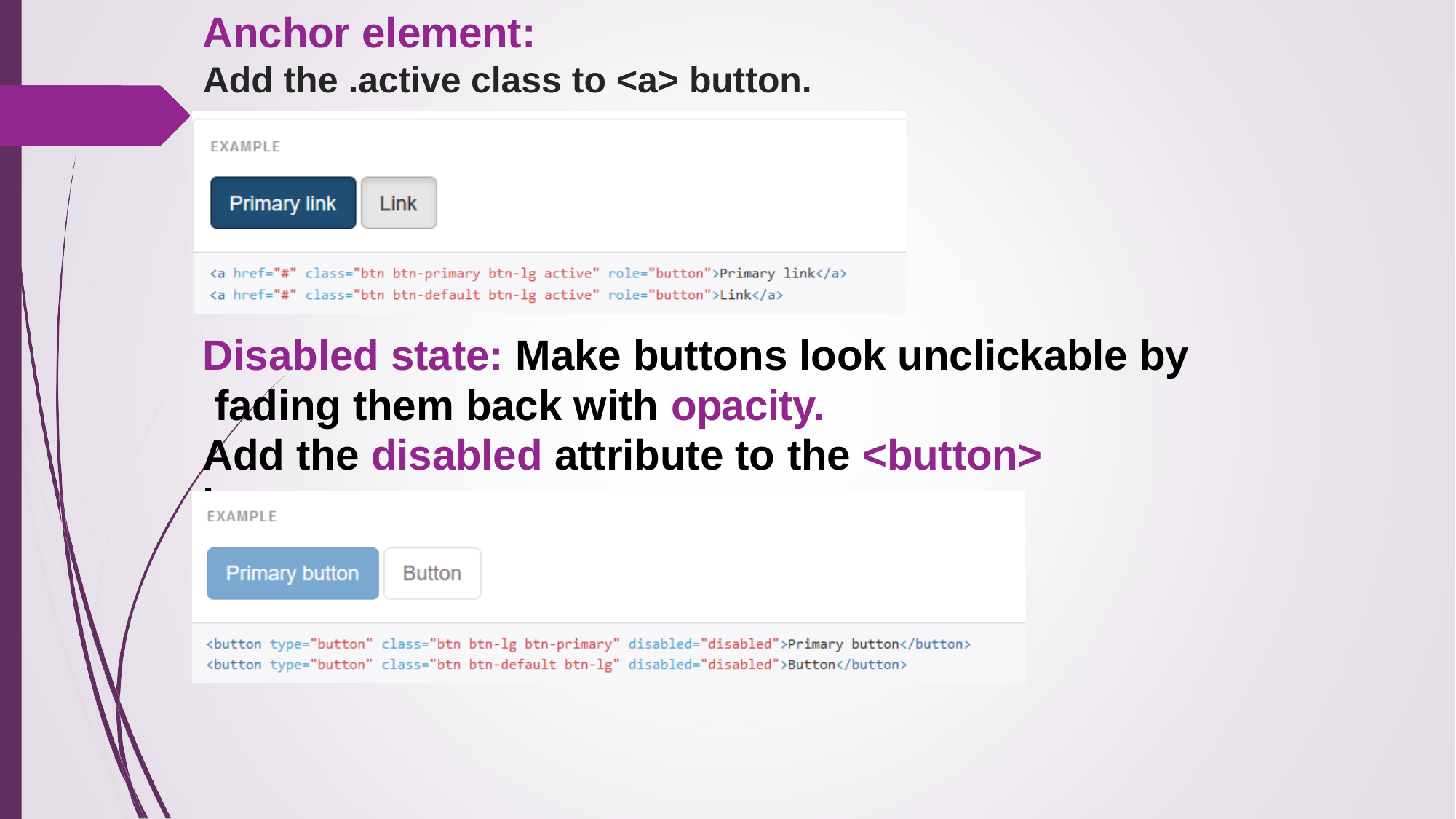

# Anchor element:
Add the .active class to <a> button.

Disabled state: Make buttons look unclickable by  fading them back with opacity.
Add the disabled attribute to the <button> buttons.